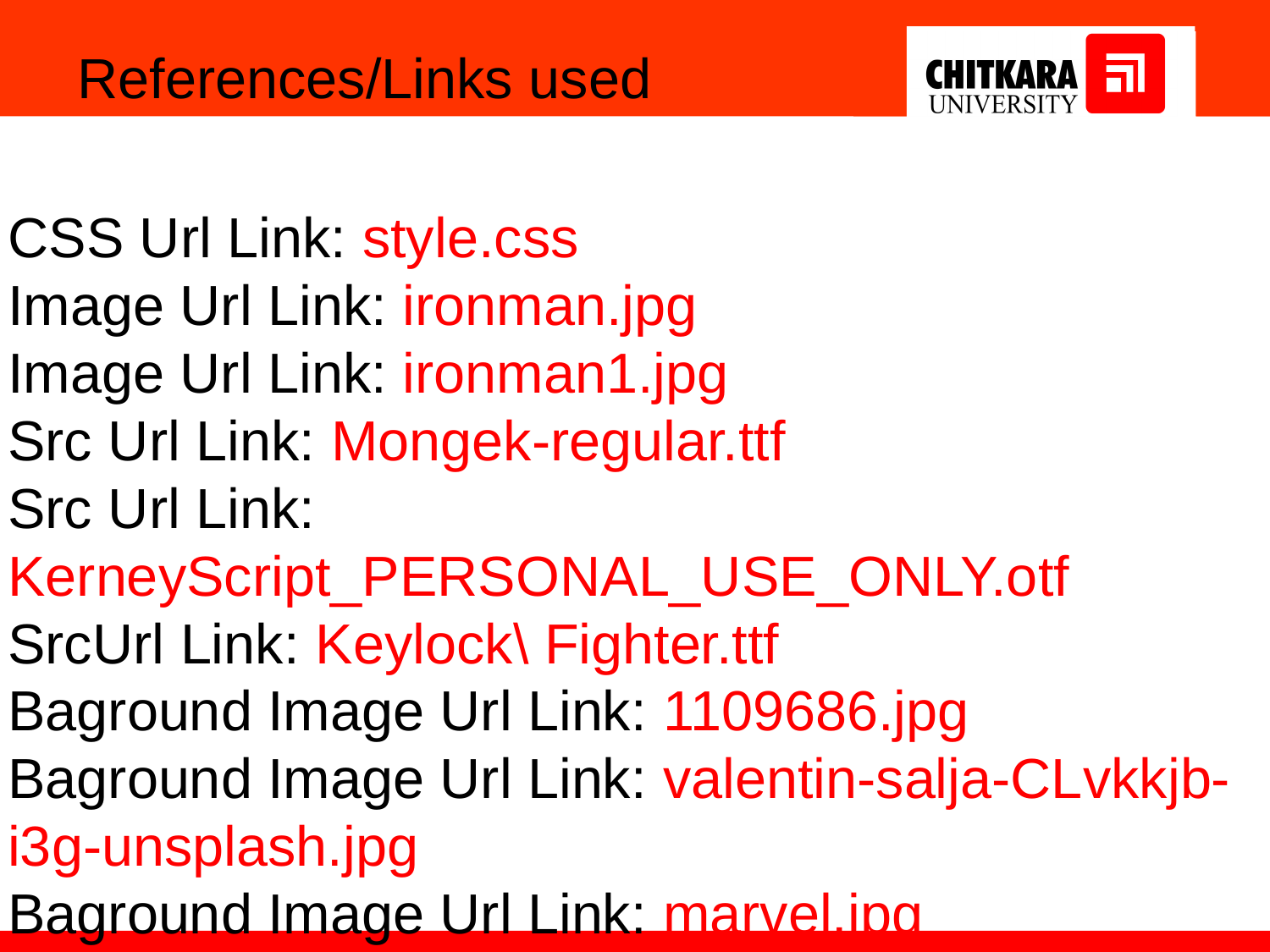

References/Links used

CSS Url Link: style.css
Image Url Link: ironman.jpg
Image Url Link: ironman1.jpg
Src Url Link: Mongek-regular.ttf
Src Url Link: KerneyScript_PERSONAL_USE_ONLY.otf
SrcUrl Link: Keylock\ Fighter.ttf
Baground Image Url Link: 1109686.jpg
Baground Image Url Link: valentin-salja-CLvkkjb-i3g-unsplash.jpg
Baground Image Url Link: marvel.jpg